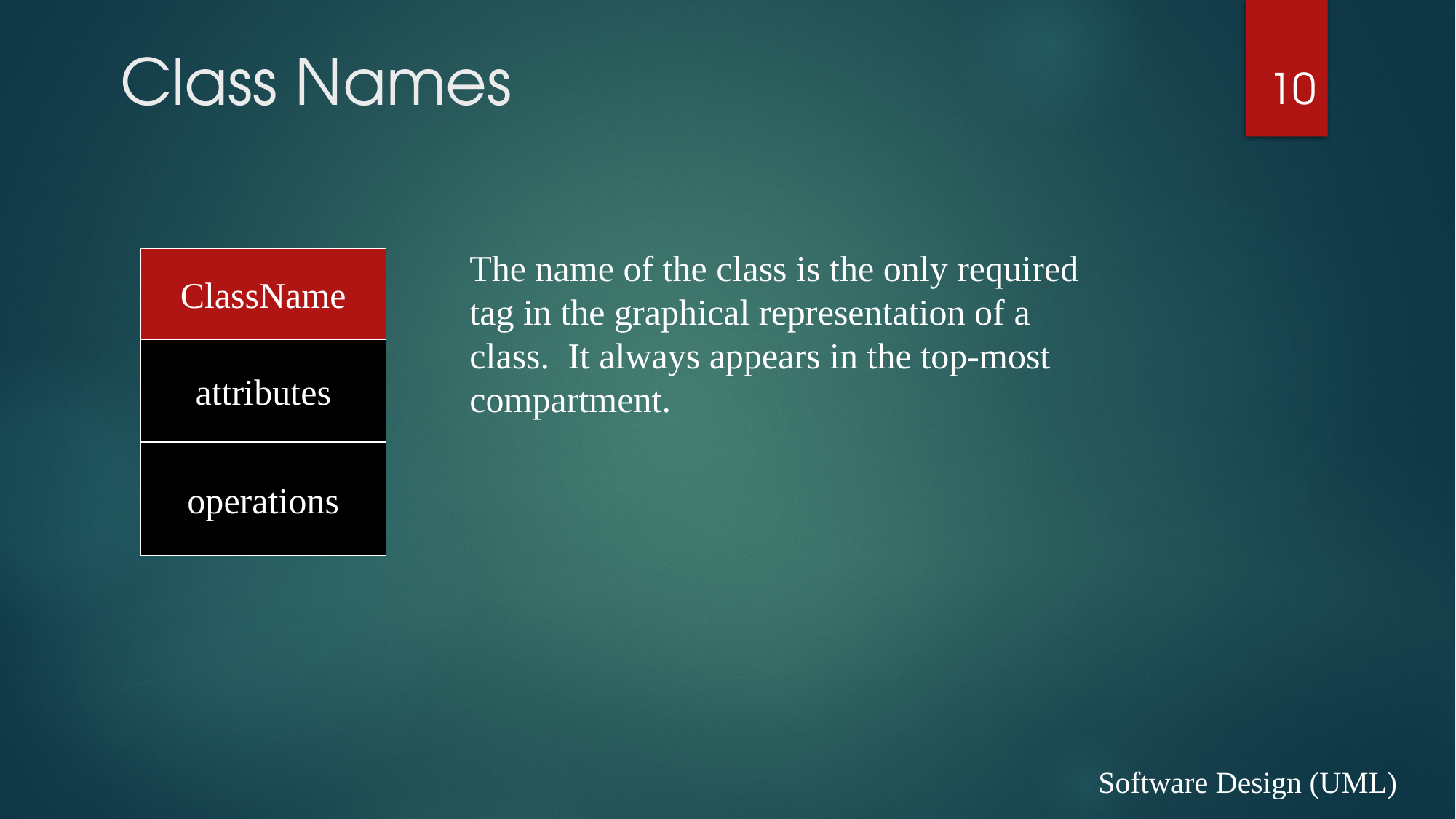

# Class Names
10
The name of the class is the only required tag in the graphical representation of a class.  It always appears in the top-most compartment.
ClassName
attributes
operations
Software Design (UML)